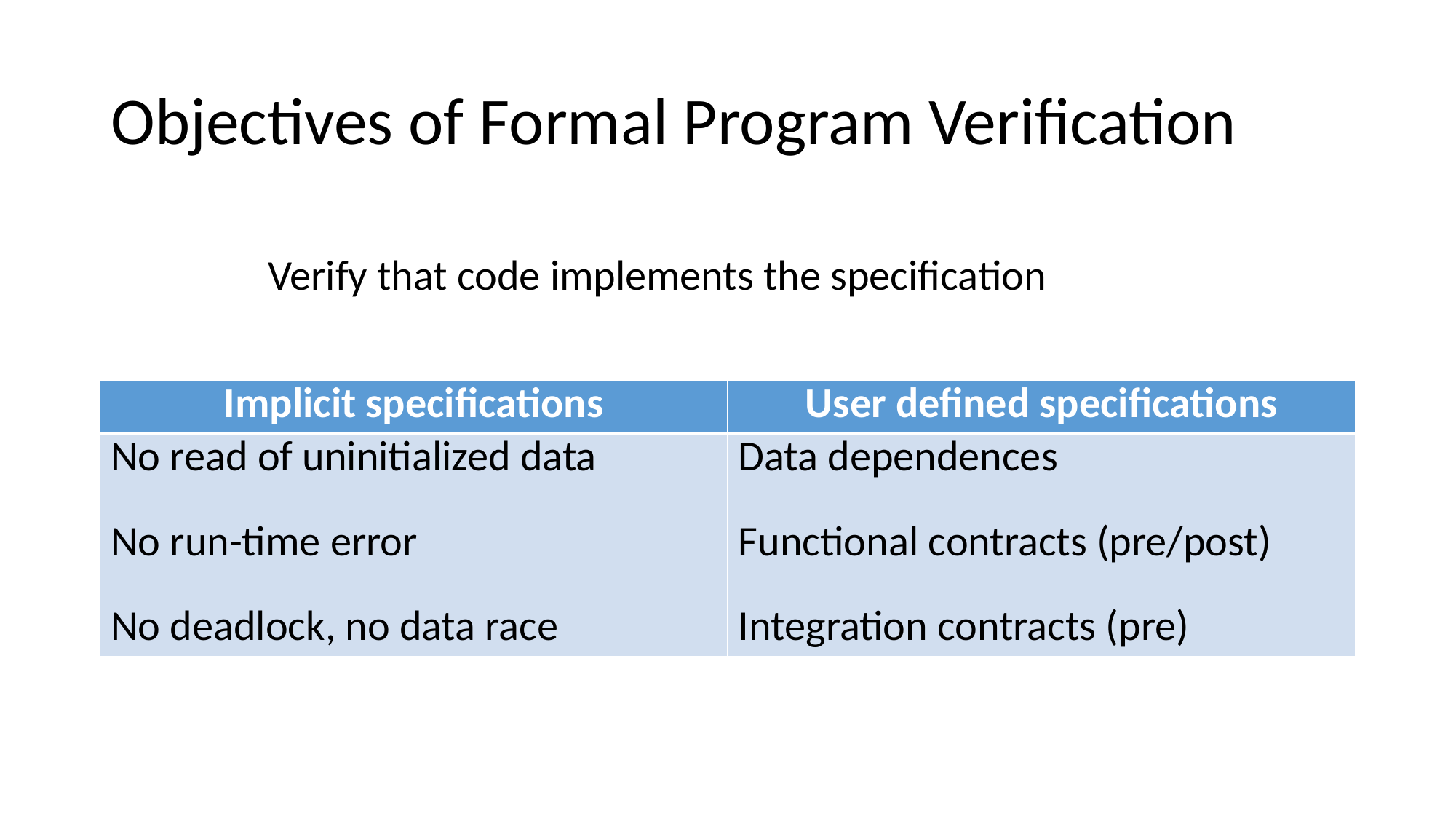

# Objectives of Formal Program Verification
Verify that code implements the specification
| Implicit specifications | User defined specifications |
| --- | --- |
| No read of uninitialized data No run-time error No deadlock, no data race | Data dependences Functional contracts (pre/post) Integration contracts (pre) |